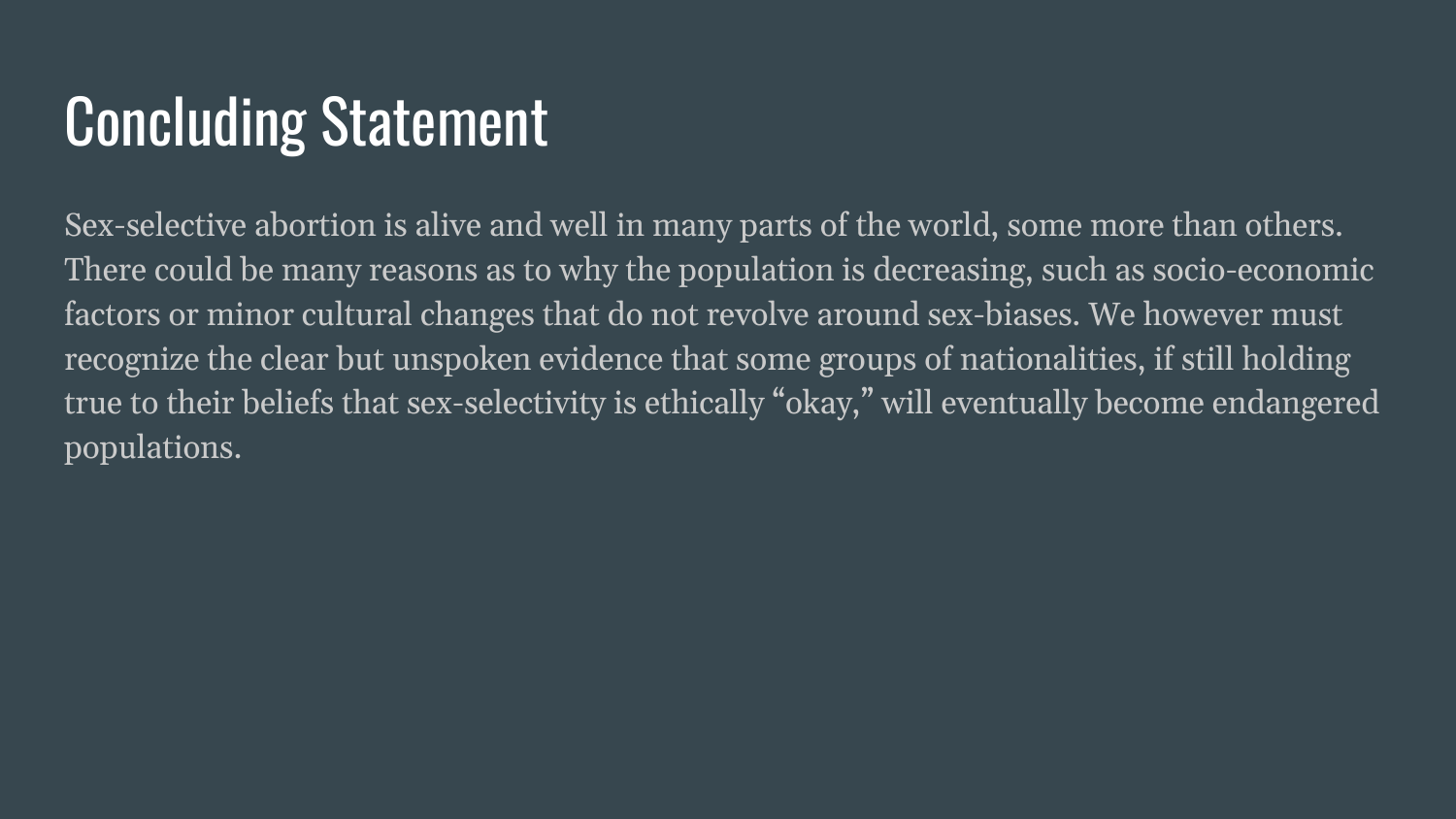

# Concluding Statement
Sex-selective abortion is alive and well in many parts of the world, some more than others. There could be many reasons as to why the population is decreasing, such as socio-economic factors or minor cultural changes that do not revolve around sex-biases. We however must recognize the clear but unspoken evidence that some groups of nationalities, if still holding true to their beliefs that sex-selectivity is ethically “okay,” will eventually become endangered populations.